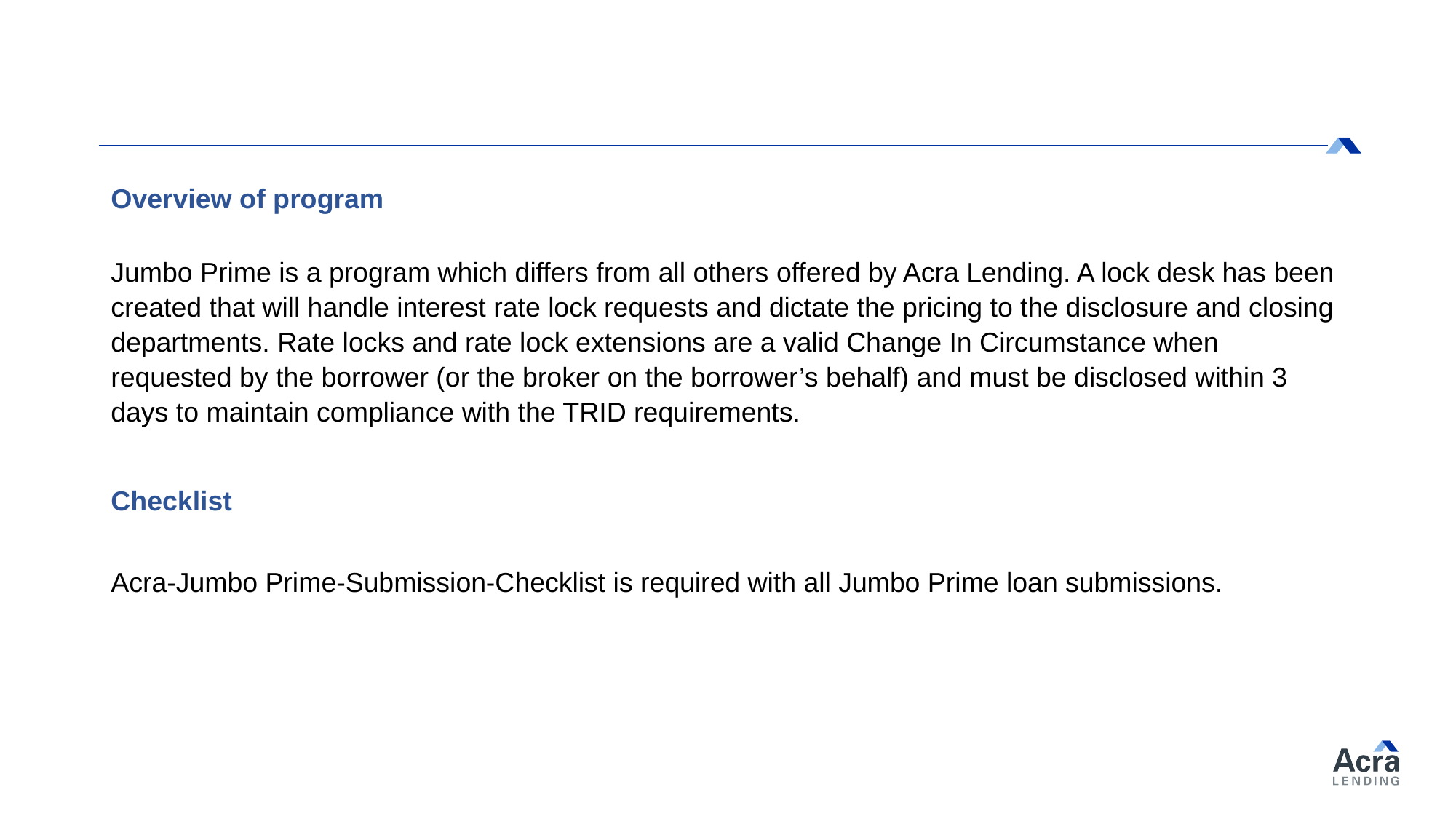

Overview of program

Jumbo Prime is a program which differs from all others offered by Acra Lending. A lock desk has been created that will handle interest rate lock requests and dictate the pricing to the disclosure and closing departments. Rate locks and rate lock extensions are a valid Change In Circumstance when requested by the borrower (or the broker on the borrower’s behalf) and must be disclosed within 3 days to maintain compliance with the TRID requirements.

Checklist

Acra-Jumbo Prime-Submission-Checklist is required with all Jumbo Prime loan submissions.